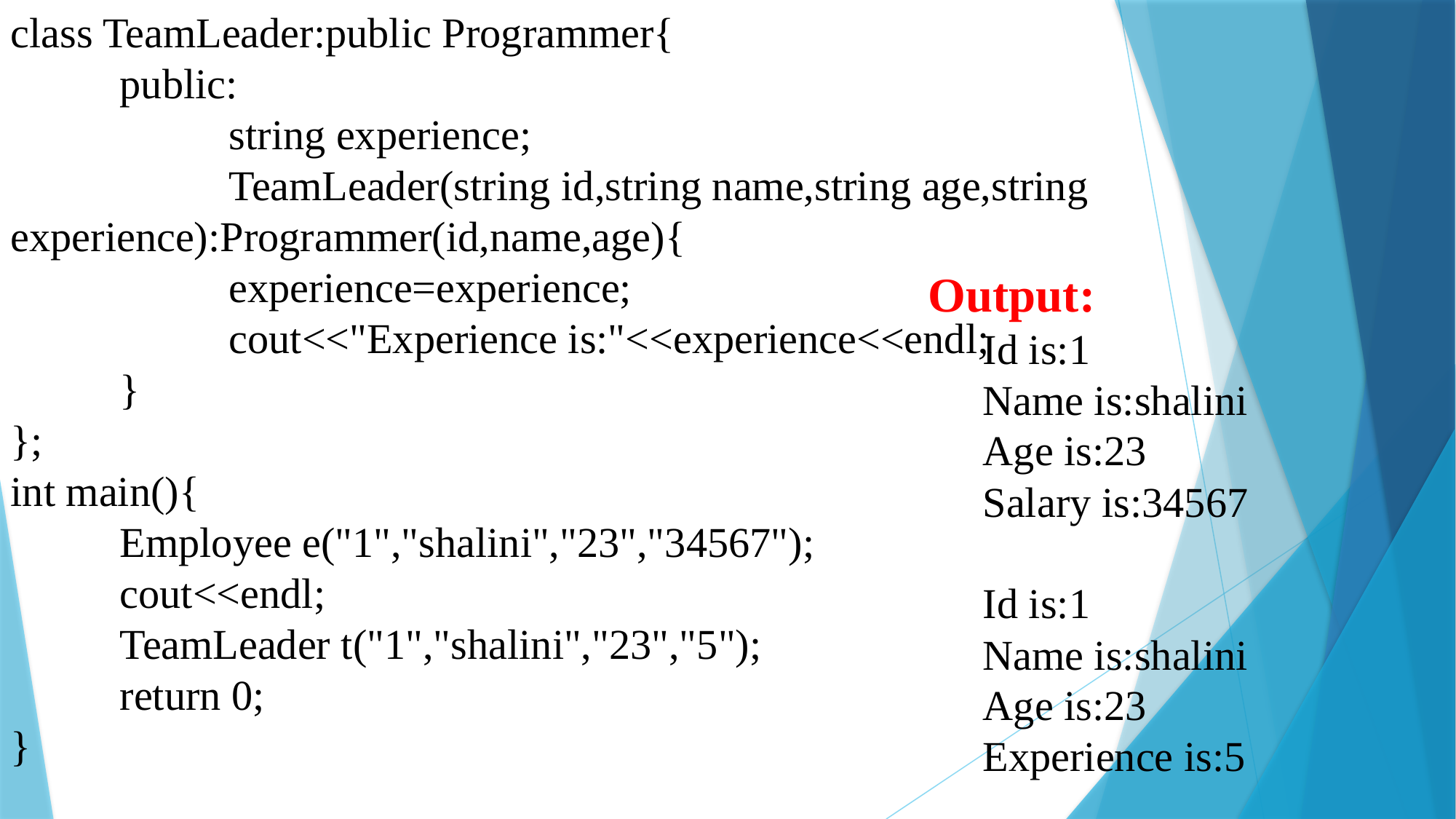

class TeamLeader:public Programmer{
	public:
		string experience;
		TeamLeader(string id,string name,string age,string experience):Programmer(id,name,age){
		experience=experience;
		cout<<"Experience is:"<<experience<<endl;
	}
};
int main(){
	Employee e("1","shalini","23","34567");
	cout<<endl;
	TeamLeader t("1","shalini","23","5");
	return 0;
}

Output:
Id is:1
Name is:shalini
Age is:23
Salary is:34567

Id is:1
Name is:shalini
Age is:23
Experience is:5